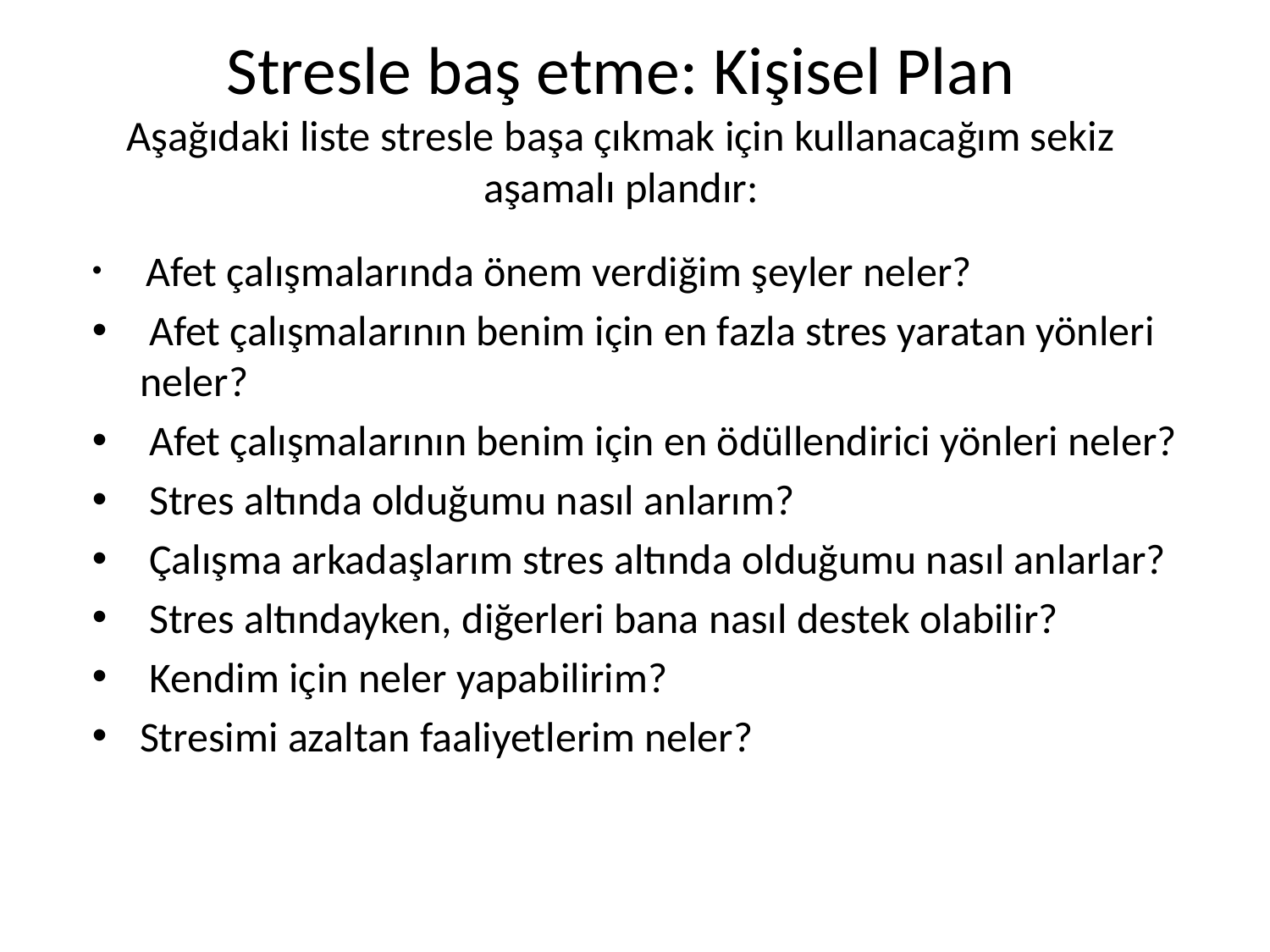

# Stresle baş etme: Kişisel Plan Aşağıdaki liste stresle başa çıkmak için kullanacağım sekiz aşamalı plandır:
 Afet çalışmalarında önem verdiğim şeyler neler?
 Afet çalışmalarının benim için en fazla stres yaratan yönleri neler?
 Afet çalışmalarının benim için en ödüllendirici yönleri neler?
 Stres altında olduğumu nasıl anlarım?
 Çalışma arkadaşlarım stres altında olduğumu nasıl anlarlar?
 Stres altındayken, diğerleri bana nasıl destek olabilir?
 Kendim için neler yapabilirim?
Stresimi azaltan faaliyetlerim neler?